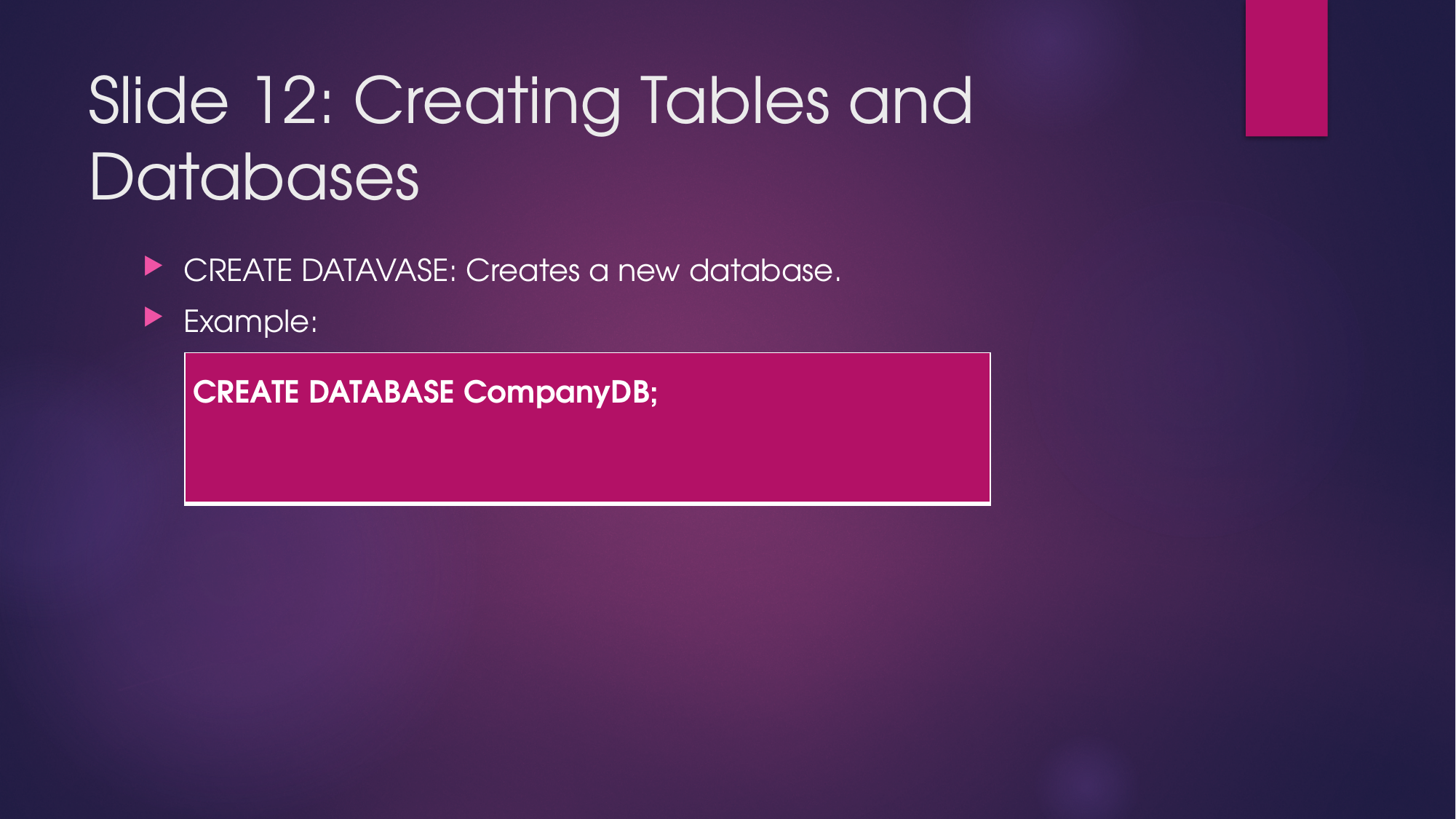

# Slide 12: Creating Tables and Databases
CREATE DATAVASE: Creates a new database.
Example:

| CREATE DATABASE CompanyDB; |
| --- |